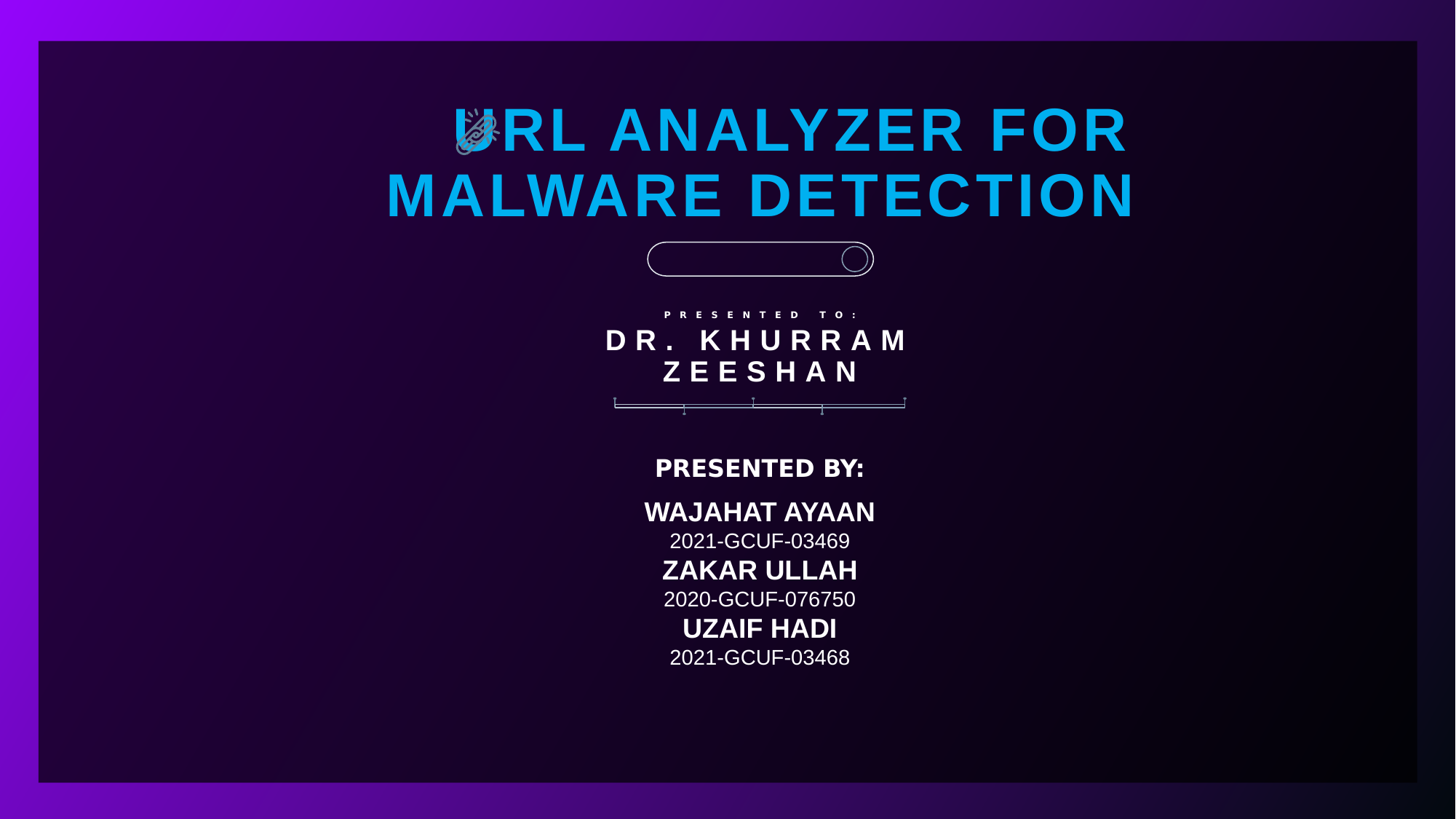

URL ANALYZER FOR MALWARE DETECTION

PRESENTED TO:
Dr. KHURRAM ZEESHAN

PRESENTED BY:
WAJAHAT AYAAN
2021-GCUF-03469
ZAKAR ULLAH
2020-GCUF-076750
UZAIF HADI
2021-GCUF-03468